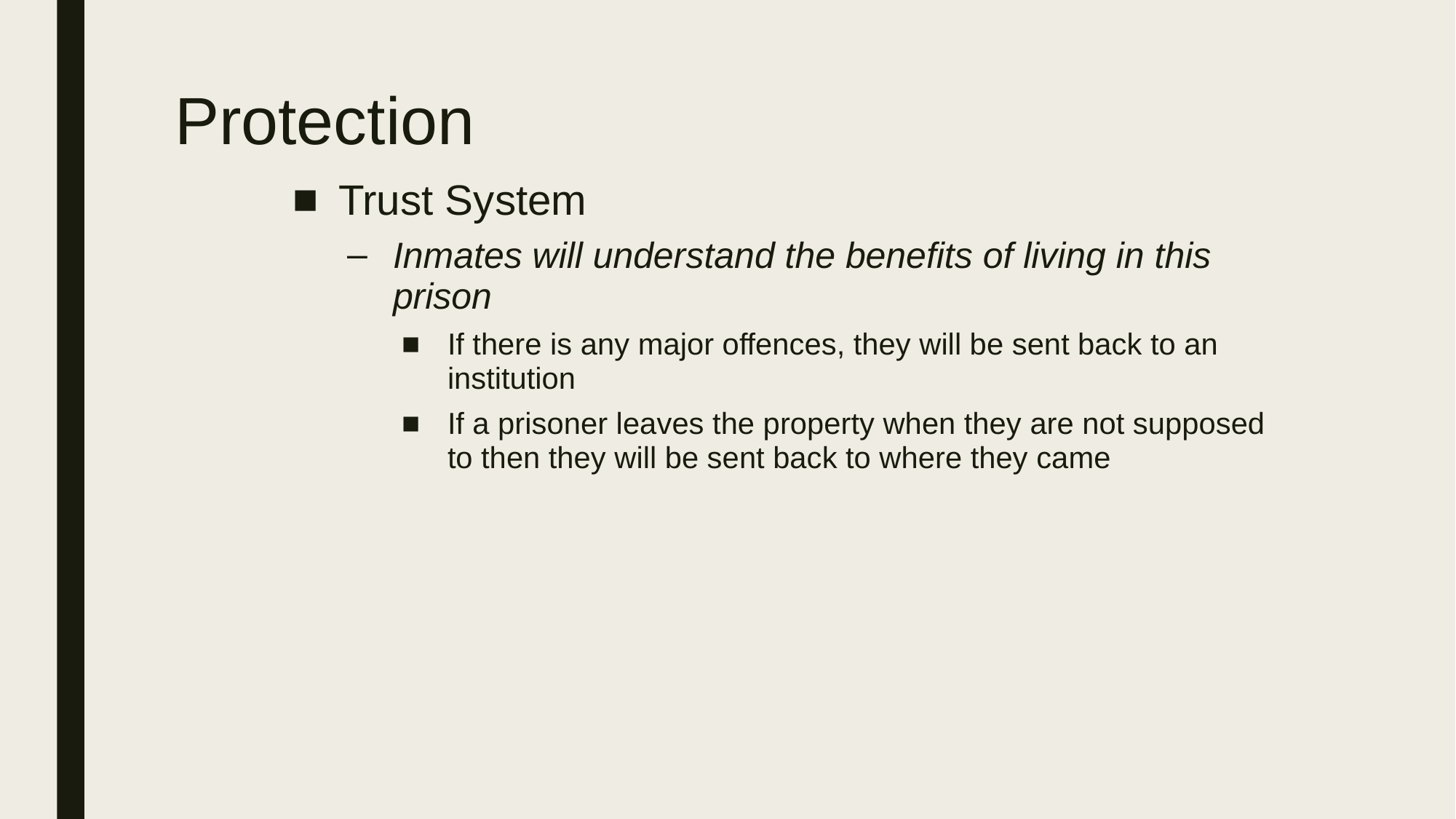

# Protection
Trust System
Inmates will understand the benefits of living in this prison
If there is any major offences, they will be sent back to an institution
If a prisoner leaves the property when they are not supposed to then they will be sent back to where they came